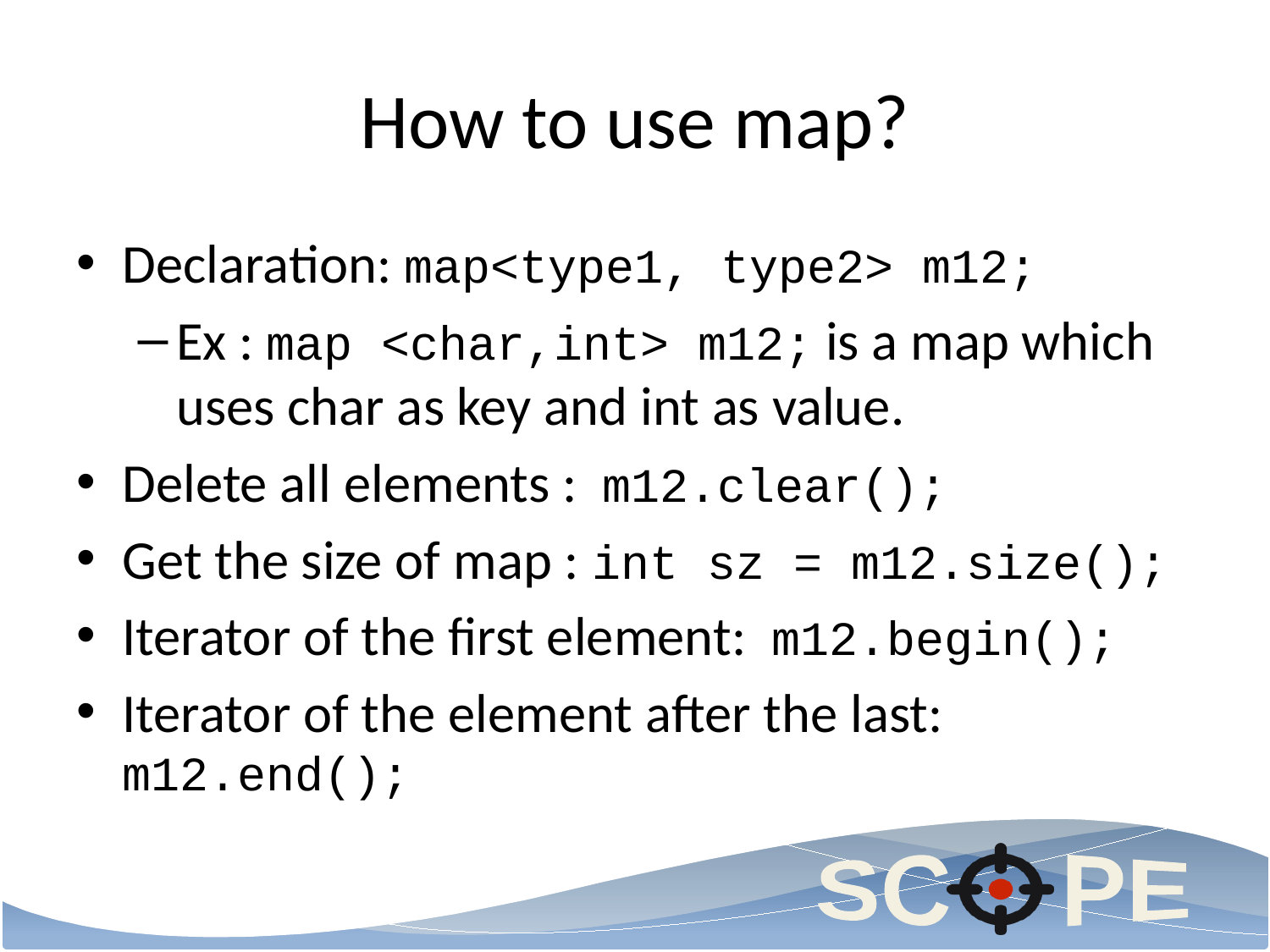

# How to use map?
Declaration: map<type1, type2> m12;
Ex : map <char,int> m12; is a map which uses char as key and int as value.
Delete all elements :  m12.clear();
Get the size of map : int sz = m12.size();
Iterator of the first element:  m12.begin();
Iterator of the element after the last: m12.end();